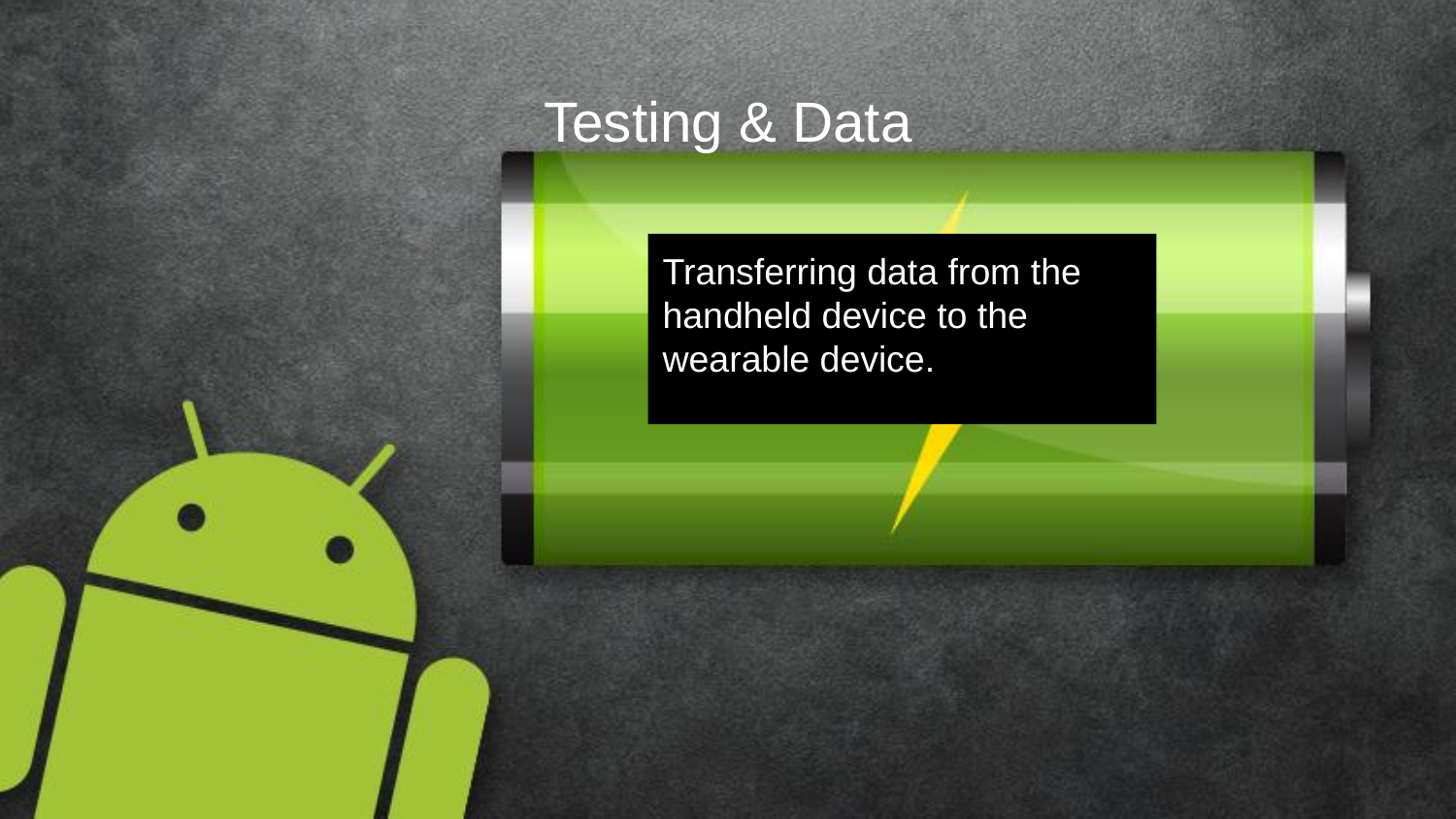

# Testing & Data
Transferring data from the
handheld device to the
wearable device.